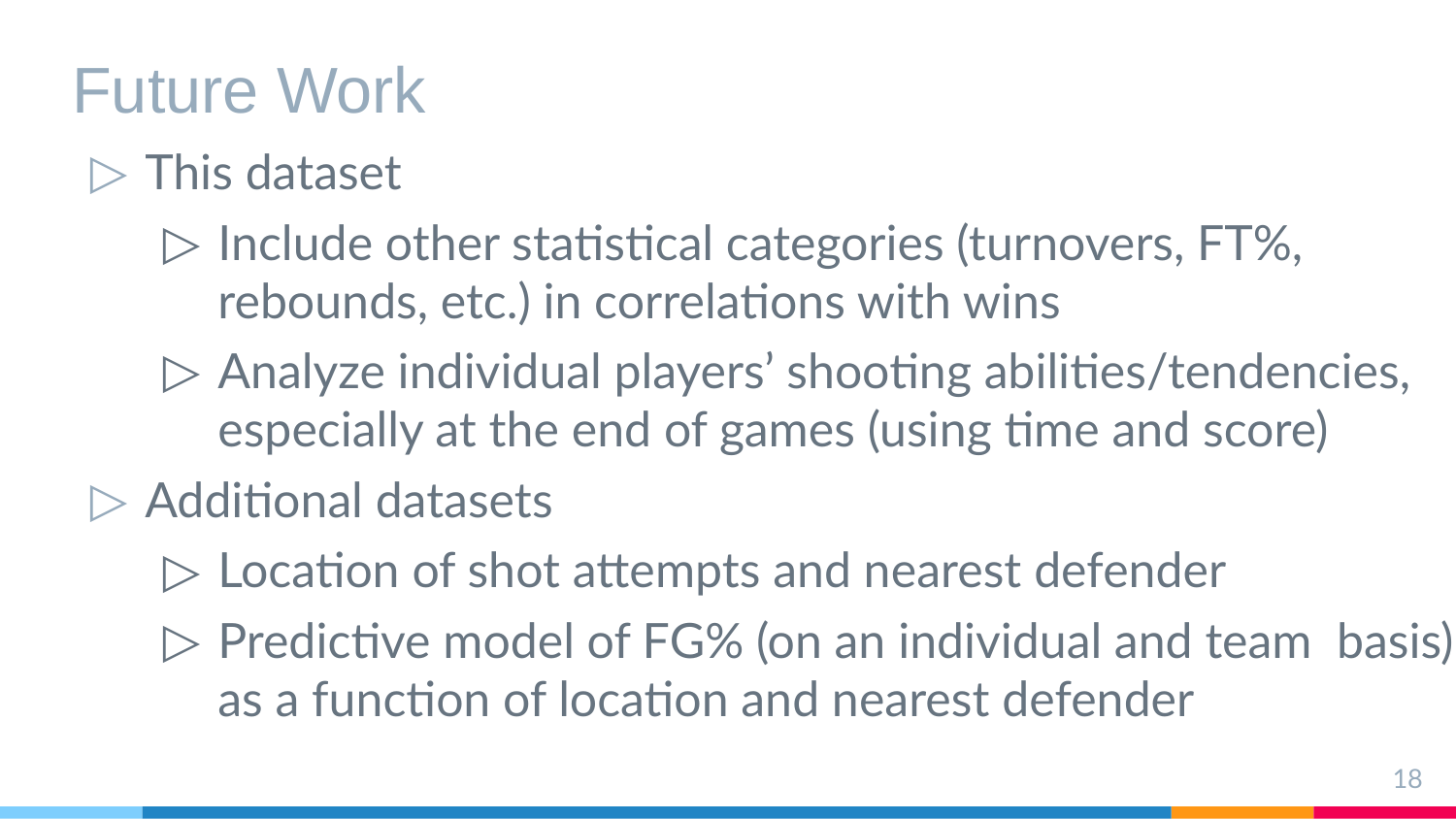

# Future Work
This dataset
Include other statistical categories (turnovers, FT%, rebounds, etc.) in correlations with wins
Analyze individual players’ shooting abilities/tendencies, especially at the end of games (using time and score)
Additional datasets
Location of shot attempts and nearest defender
Predictive model of FG% (on an individual and team  basis) as a function of location and nearest defender

18